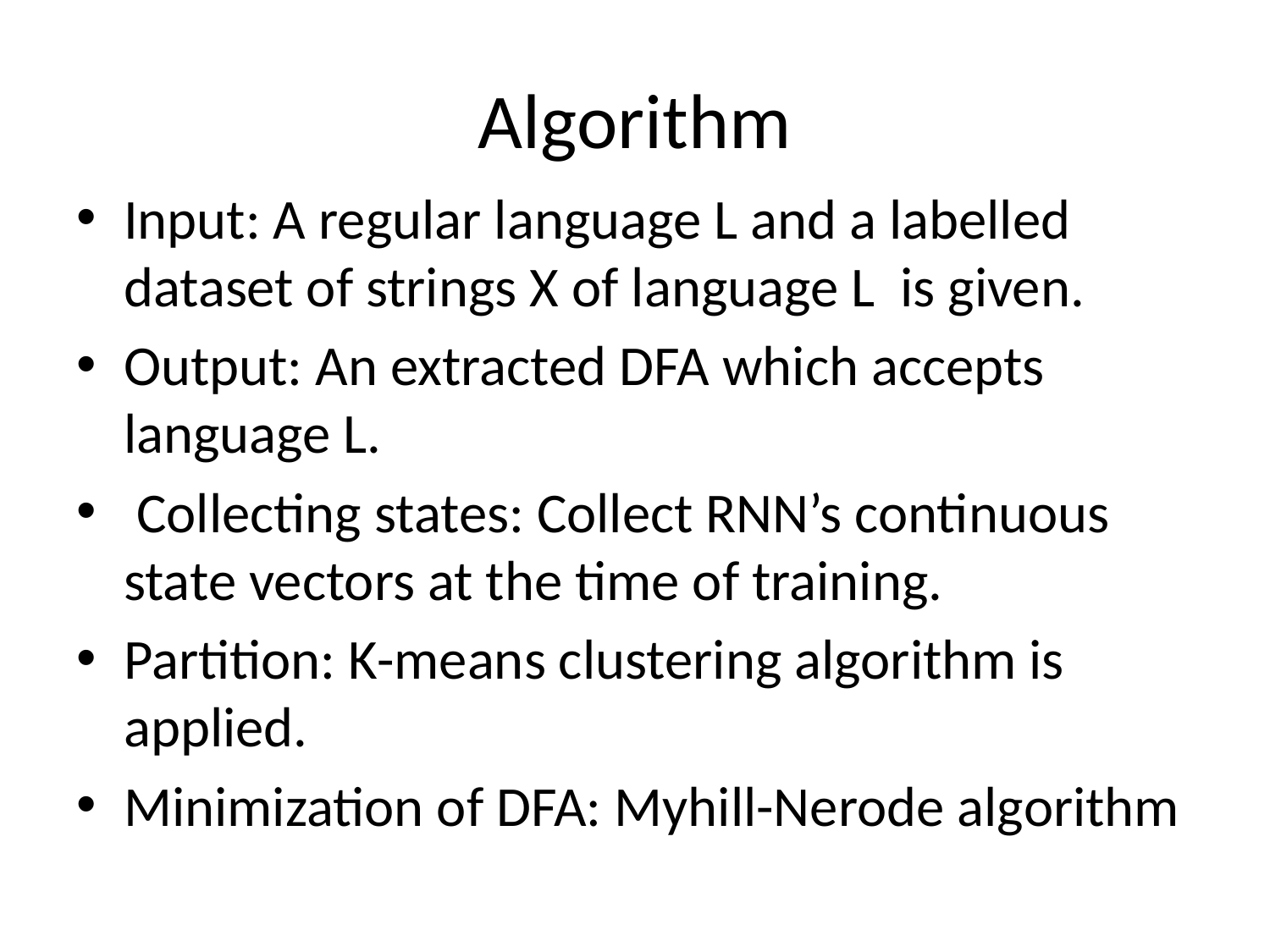

# Algorithm
Input: A regular language L and a labelled dataset of strings X of language L  is given.
Output: An extracted DFA which accepts language L.
 Collecting states: Collect RNN’s continuous state vectors at the time of training.
Partition: K-means clustering algorithm is applied.
Minimization of DFA: Myhill-Nerode algorithm